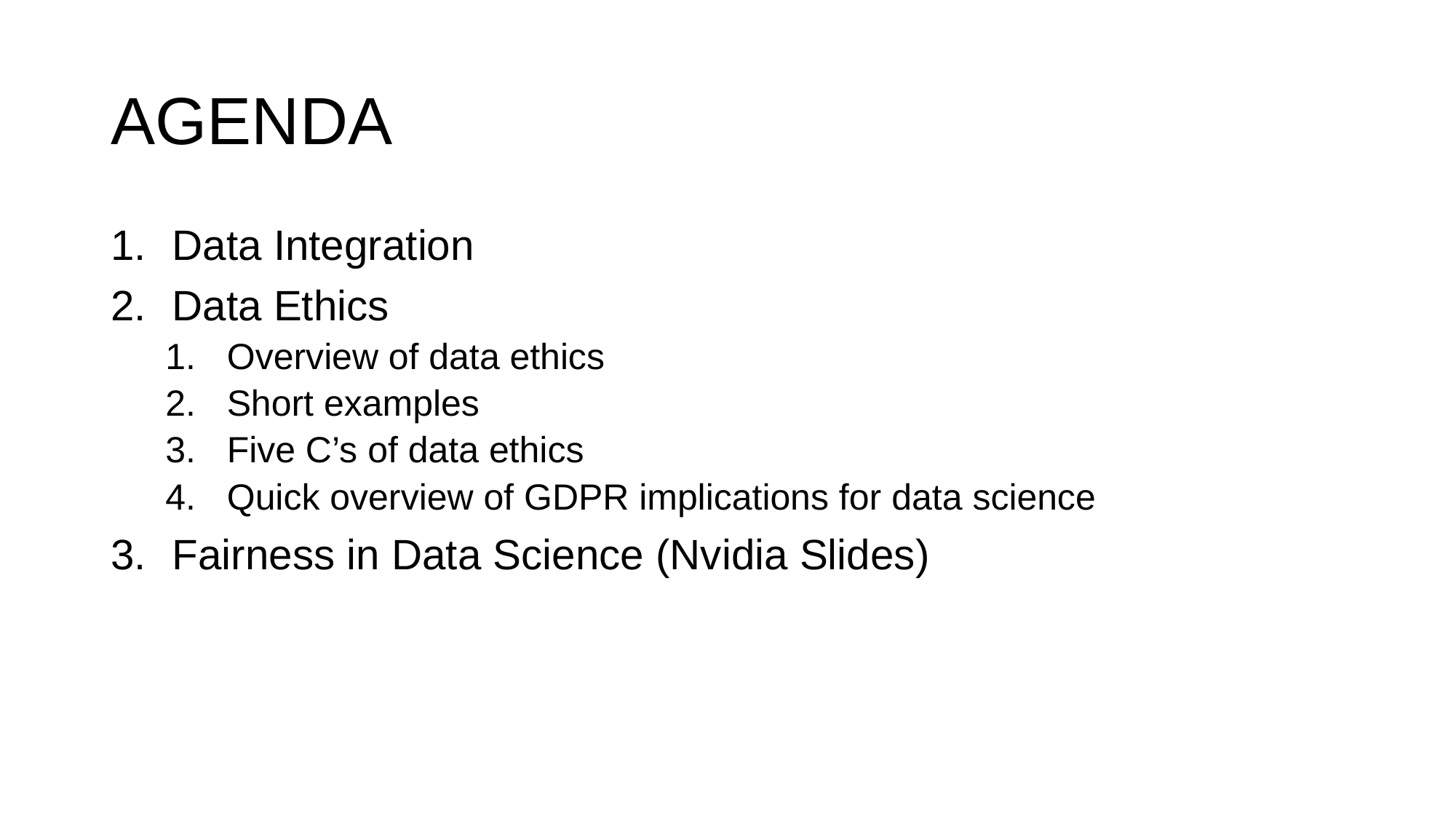

# AGENDA
Data Integration
Data Ethics
Overview of data ethics
Short examples
Five C’s of data ethics
Quick overview of GDPR implications for data science
Fairness in Data Science (Nvidia Slides)